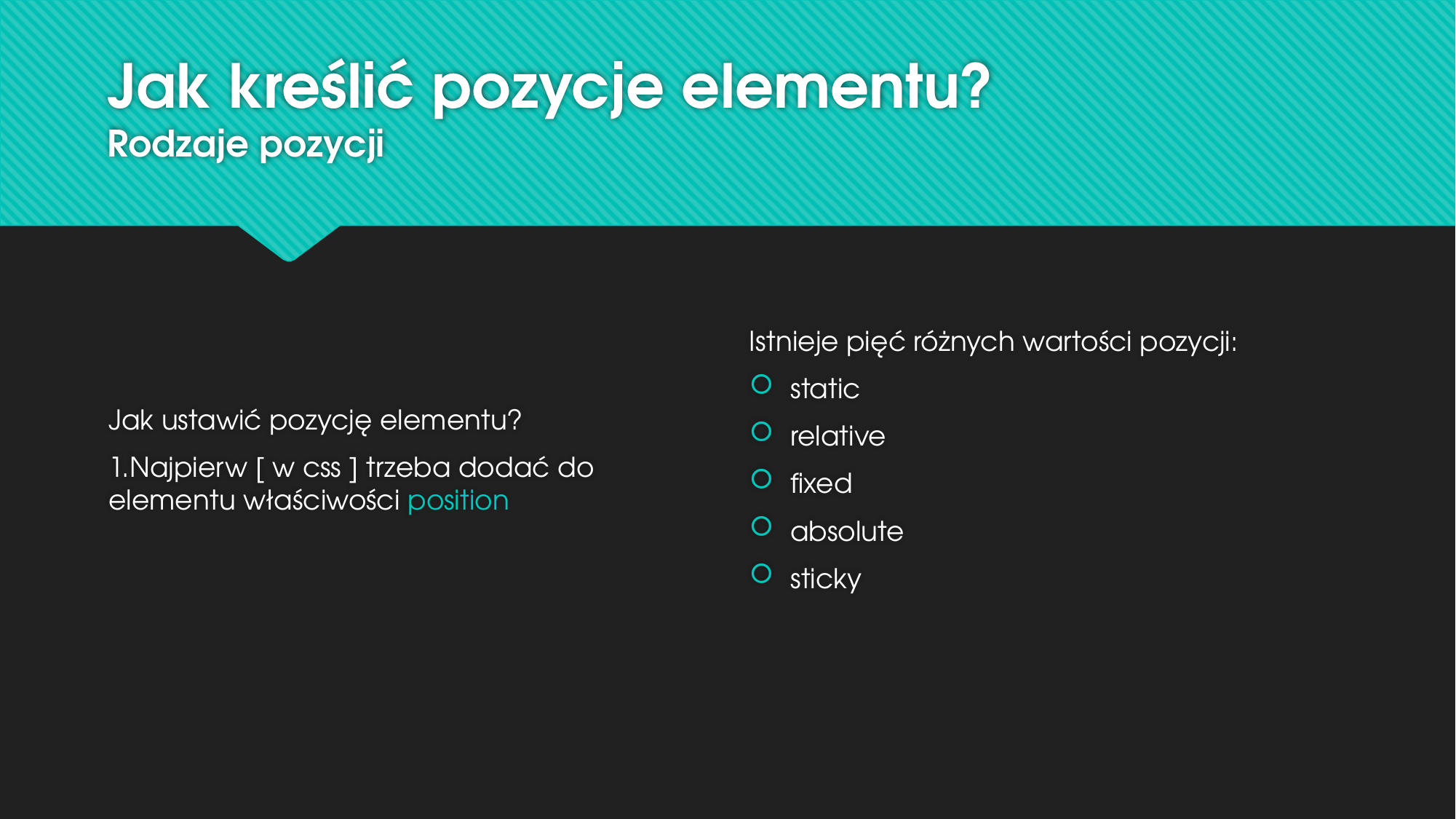

# Jak kreślić pozycje elementu? Rodzaje pozycji
Jak ustawić pozycję elementu?
1.Najpierw [ w css ] trzeba dodać do elementu właściwości position

Istnieje pięć różnych wartości pozycji:
static
relative
fixed
absolute
sticky